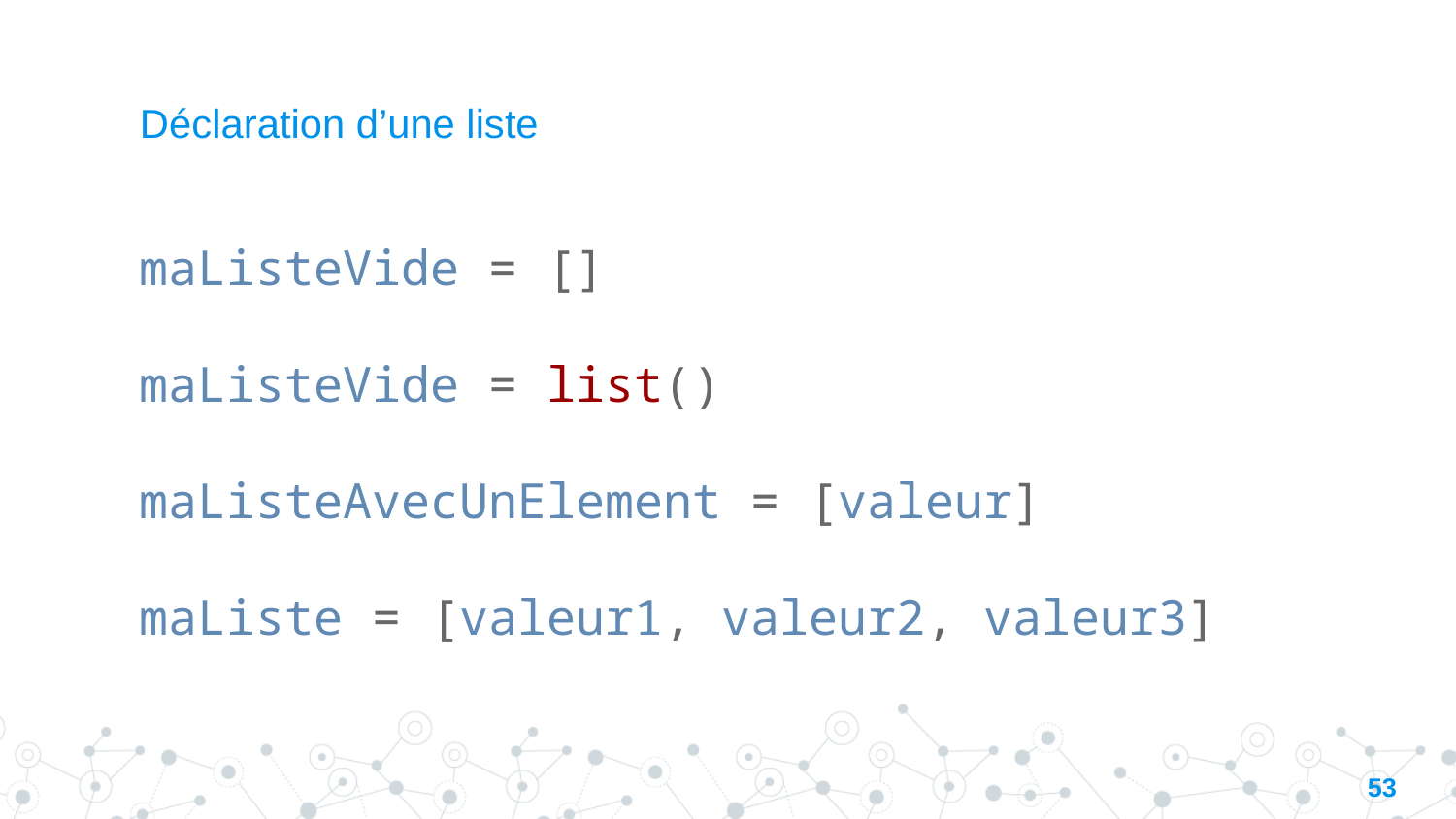

# Déclaration d’une liste
maListeVide = []

maListeVide = list()

maListeAvecUnElement = [valeur]

maListe = [valeur1, valeur2, valeur3]
53